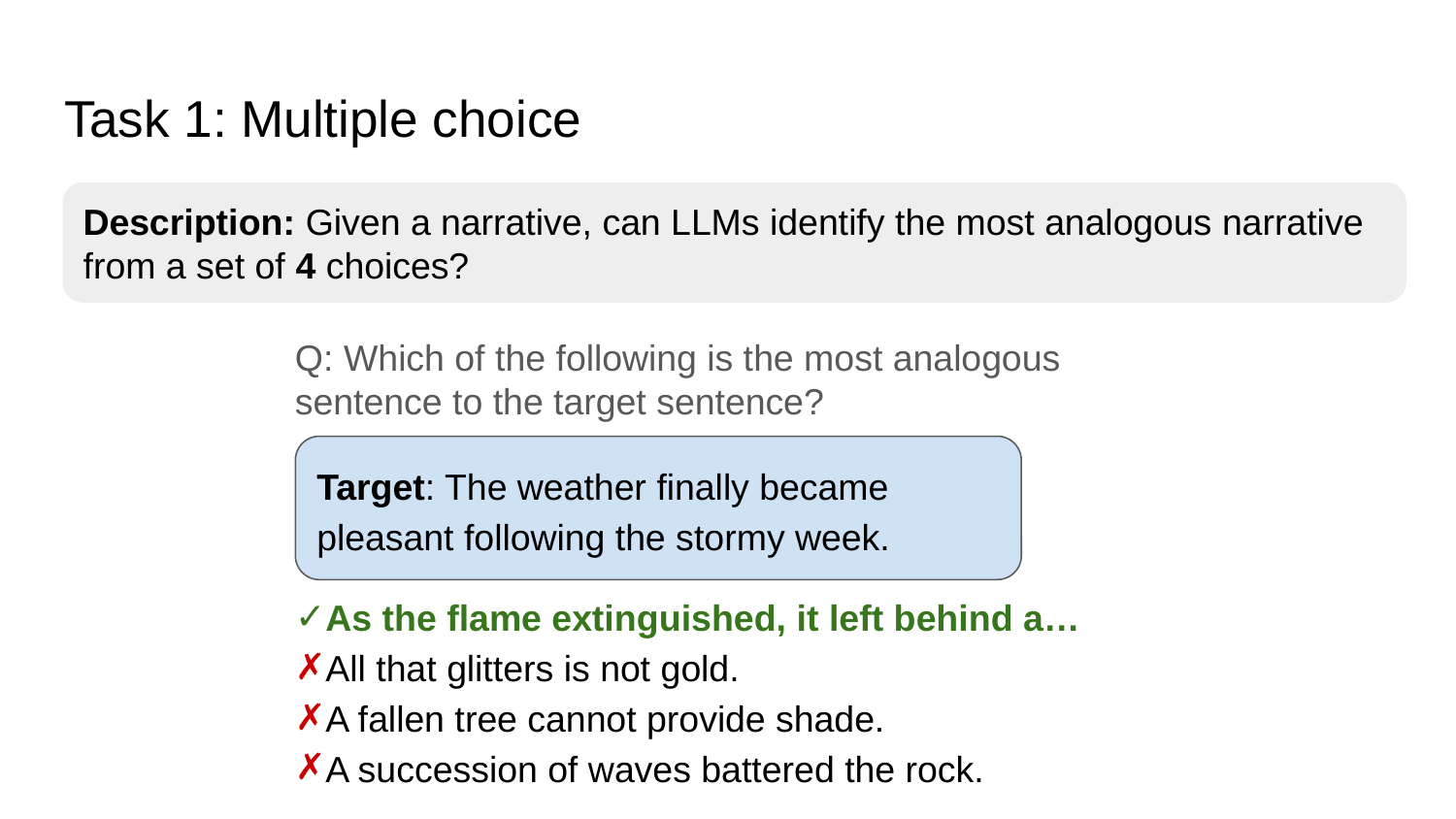

# Task 1: Multiple choice
Description: Given a narrative, can LLMs identify the most analogous narrative from a set of 4 choices?
Q: Which of the following is the most analogous sentence to the target sentence?
Target: The weather finally became pleasant following the stormy week.
As the flame extinguished, it left behind a…
All that glitters is not gold.
A fallen tree cannot provide shade.
A succession of waves battered the rock.